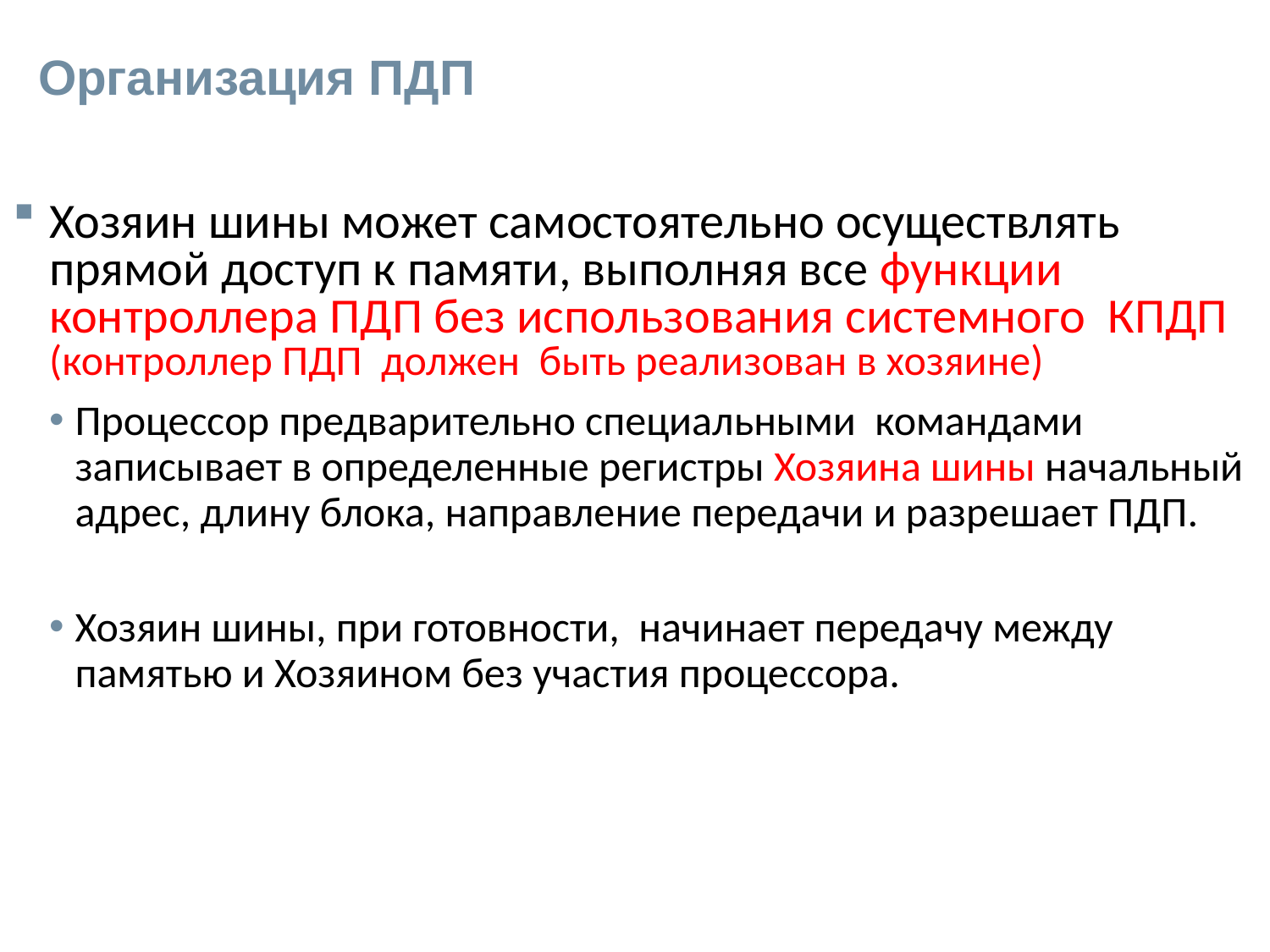

# Организация ПДП

Хозяин шины может самостоятельно осуществлять прямой доступ к памяти, выполняя все функции контроллера ПДП без использования системного  КПДП (контроллер ПДП  должен  быть реализован в хозяине)
Процессор предварительно специальными  командами записывает в определенные регистры Хозяина шины начальный адрес, длину блока, направление передачи и разрешает ПДП.

Хозяин шины, при готовности,  начинает передачу между памятью и Хозяином без участия процессора.